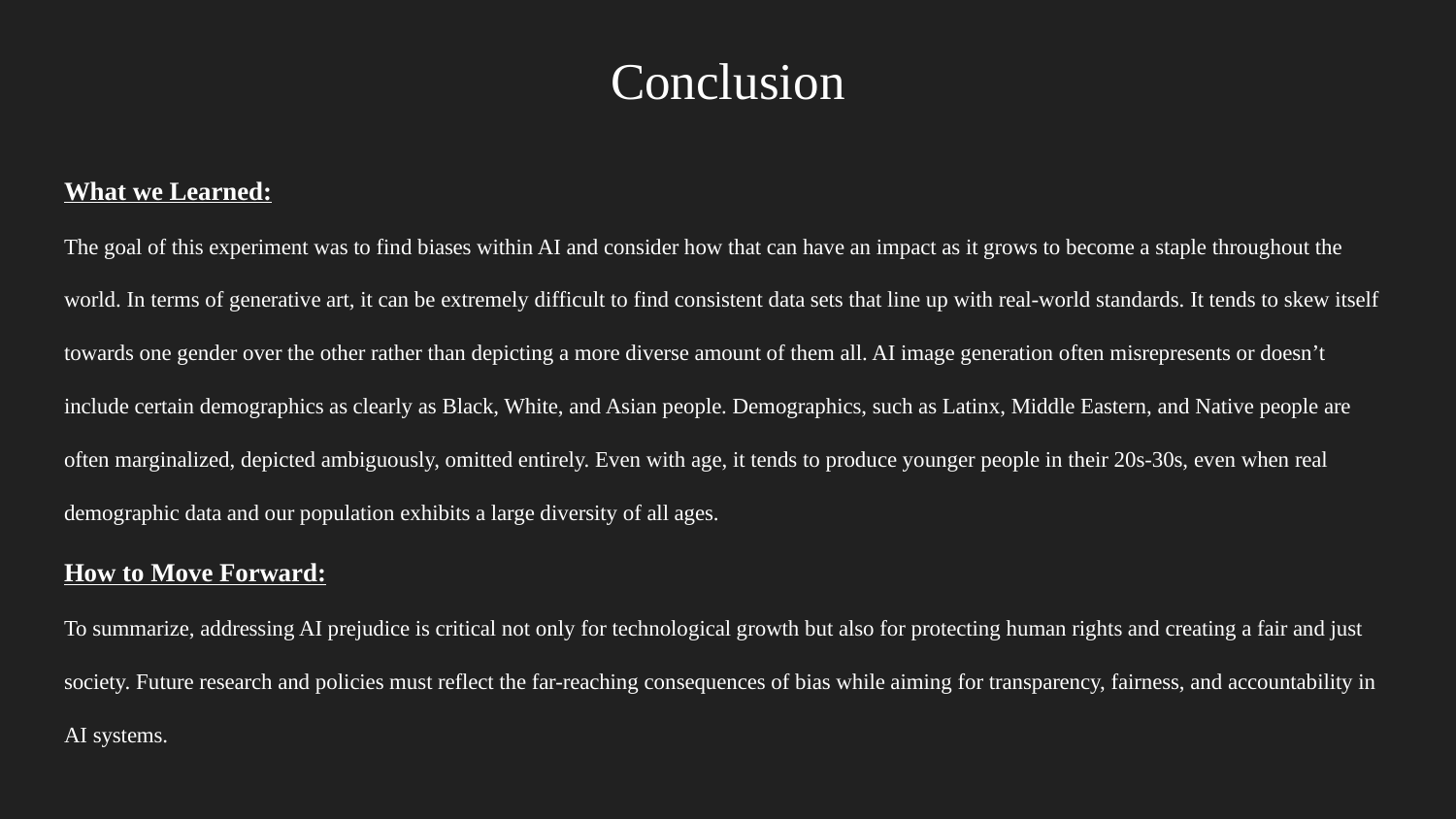

# Conclusion
What we Learned:
The goal of this experiment was to find biases within AI and consider how that can have an impact as it grows to become a staple throughout the world. In terms of generative art, it can be extremely difficult to find consistent data sets that line up with real-world standards. It tends to skew itself towards one gender over the other rather than depicting a more diverse amount of them all. AI image generation often misrepresents or doesn’t include certain demographics as clearly as Black, White, and Asian people. Demographics, such as Latinx, Middle Eastern, and Native people are often marginalized, depicted ambiguously, omitted entirely. Even with age, it tends to produce younger people in their 20s-30s, even when real demographic data and our population exhibits a large diversity of all ages.
How to Move Forward:
To summarize, addressing AI prejudice is critical not only for technological growth but also for protecting human rights and creating a fair and just society. Future research and policies must reflect the far-reaching consequences of bias while aiming for transparency, fairness, and accountability in AI systems.